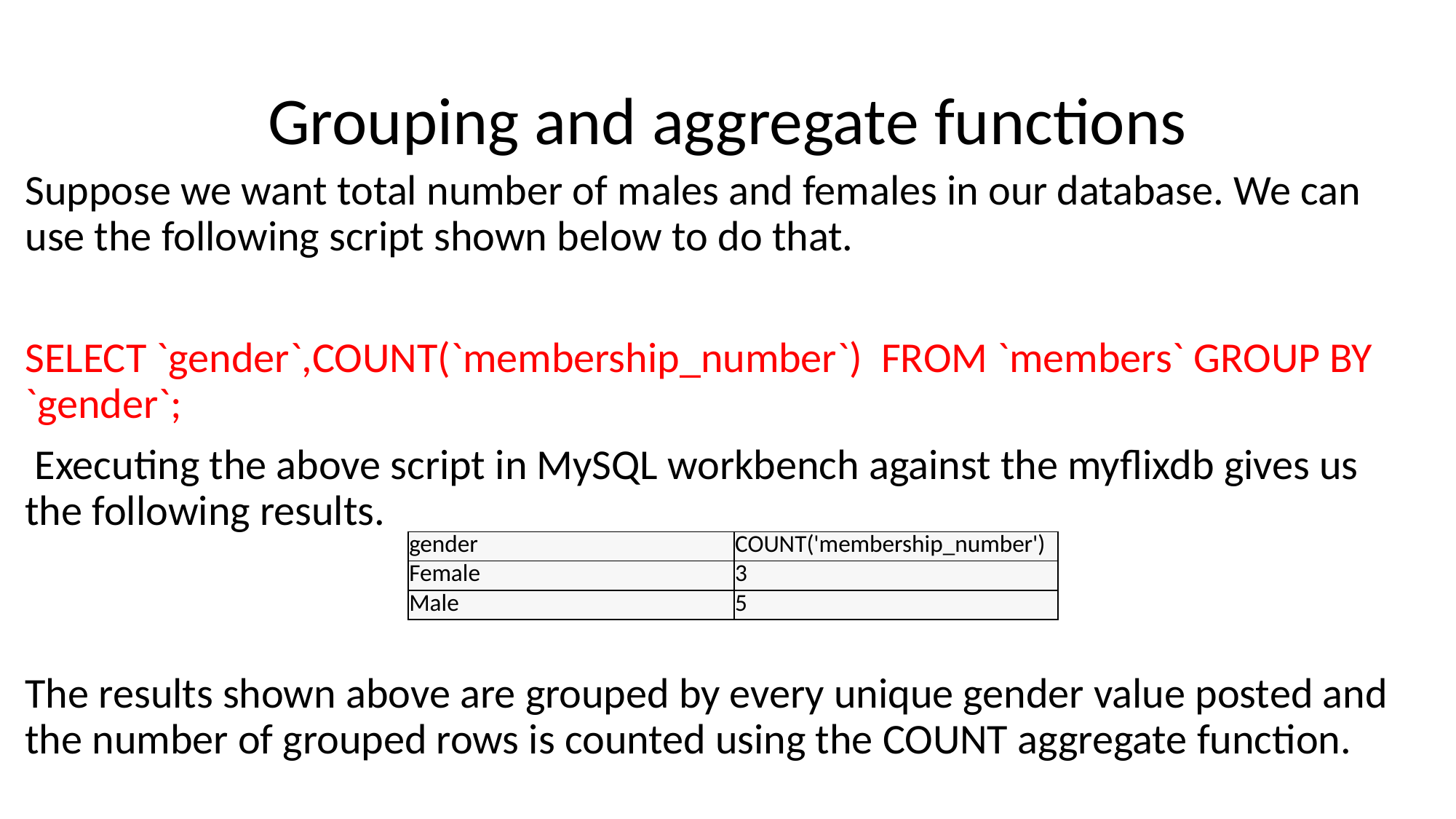

# Grouping and aggregate functions
Suppose we want total number of males and females in our database. We can use the following script shown below to do that.

SELECT `gender`,COUNT(`membership_number`)  FROM `members` GROUP BY `gender`;
 Executing the above script in MySQL workbench against the myflixdb gives us the following results.

The results shown above are grouped by every unique gender value posted and the number of grouped rows is counted using the COUNT aggregate function.

| gender | COUNT('membership\_number') |
| --- | --- |
| Female | 3 |
| Male | 5 |